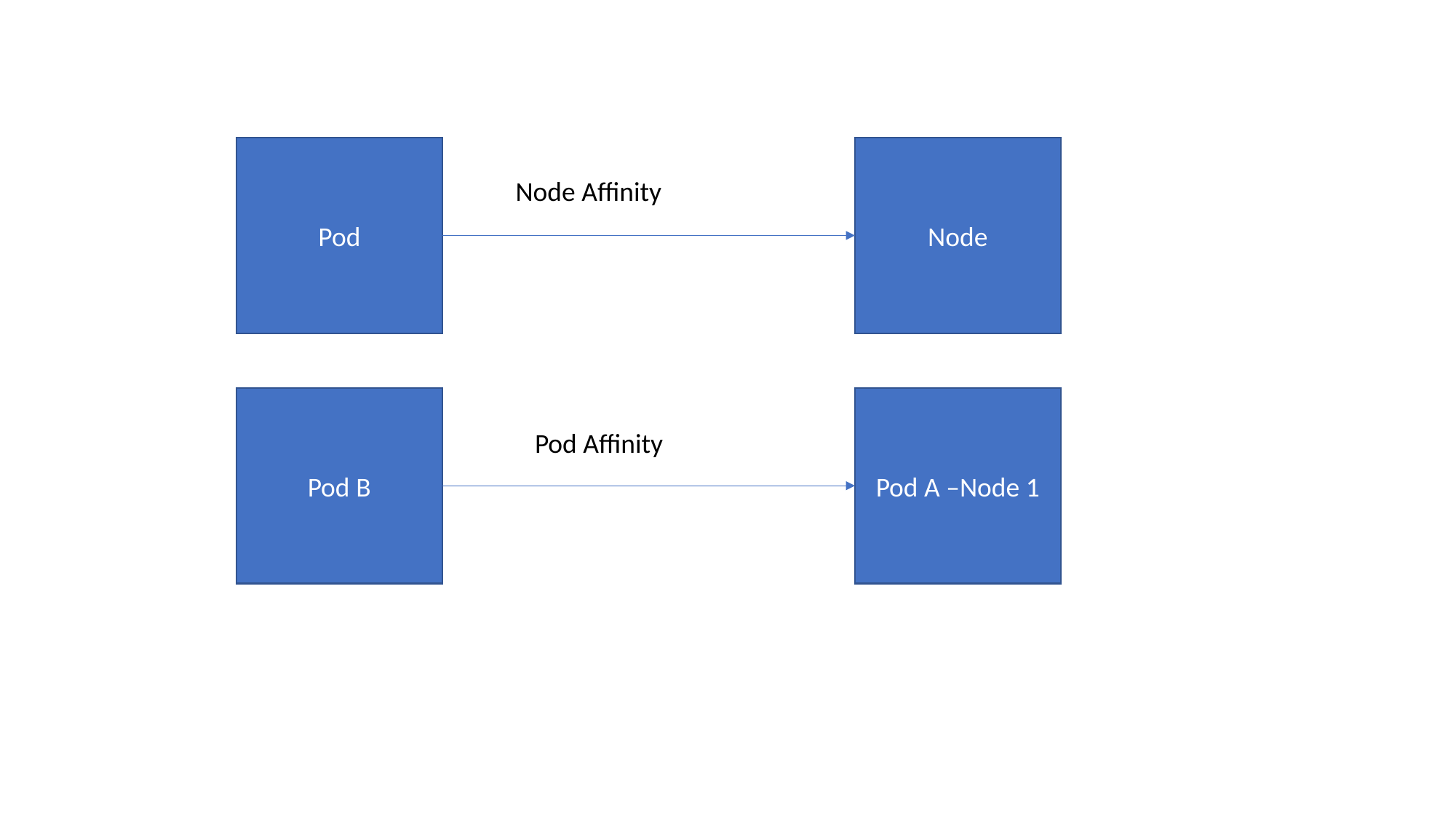

Pod
Node
Node Affinity
Pod B
Pod A –Node 1
Pod Affinity